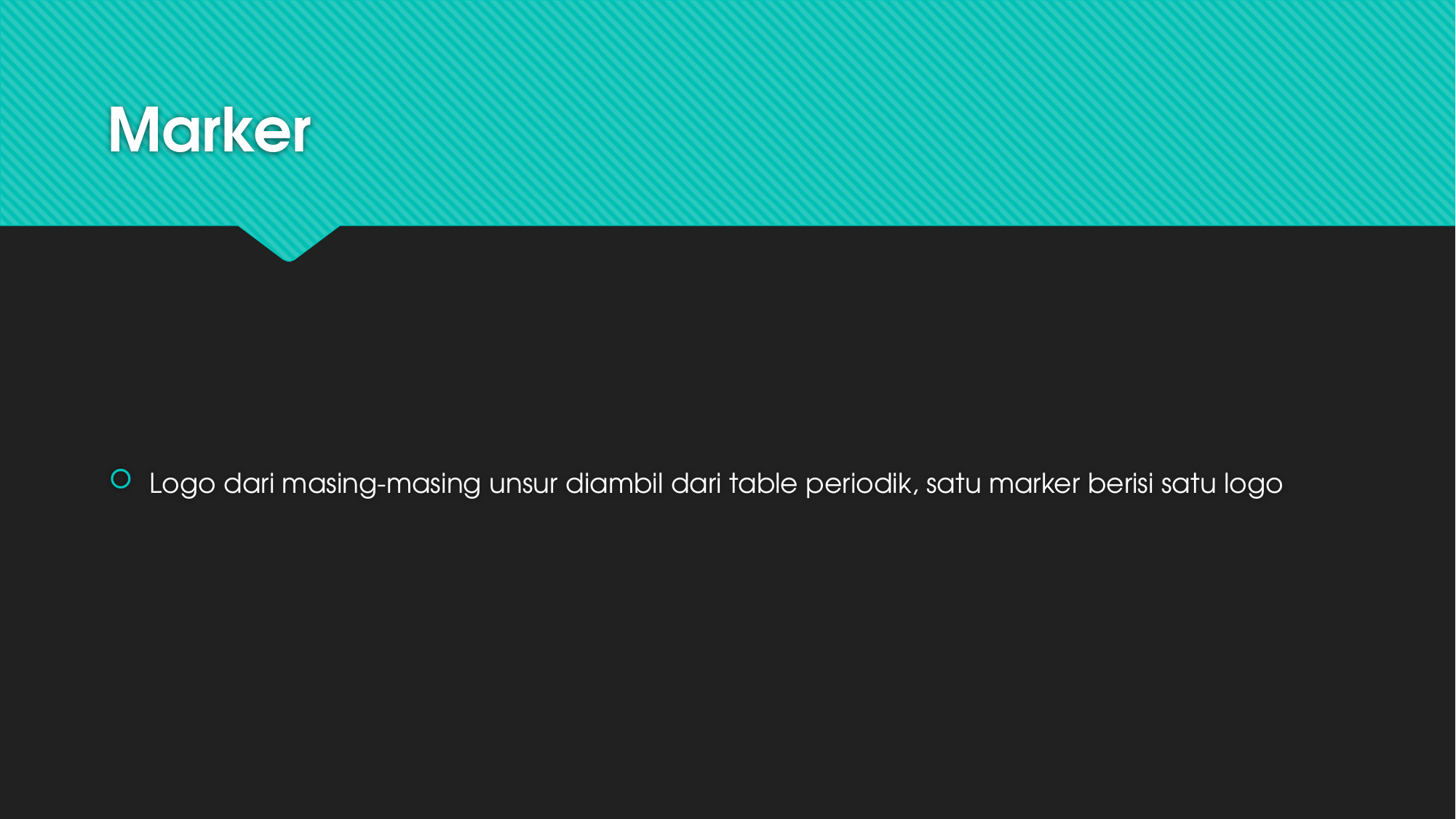

# Marker
Logo dari masing-masing unsur diambil dari table periodik, satu marker berisi satu logo